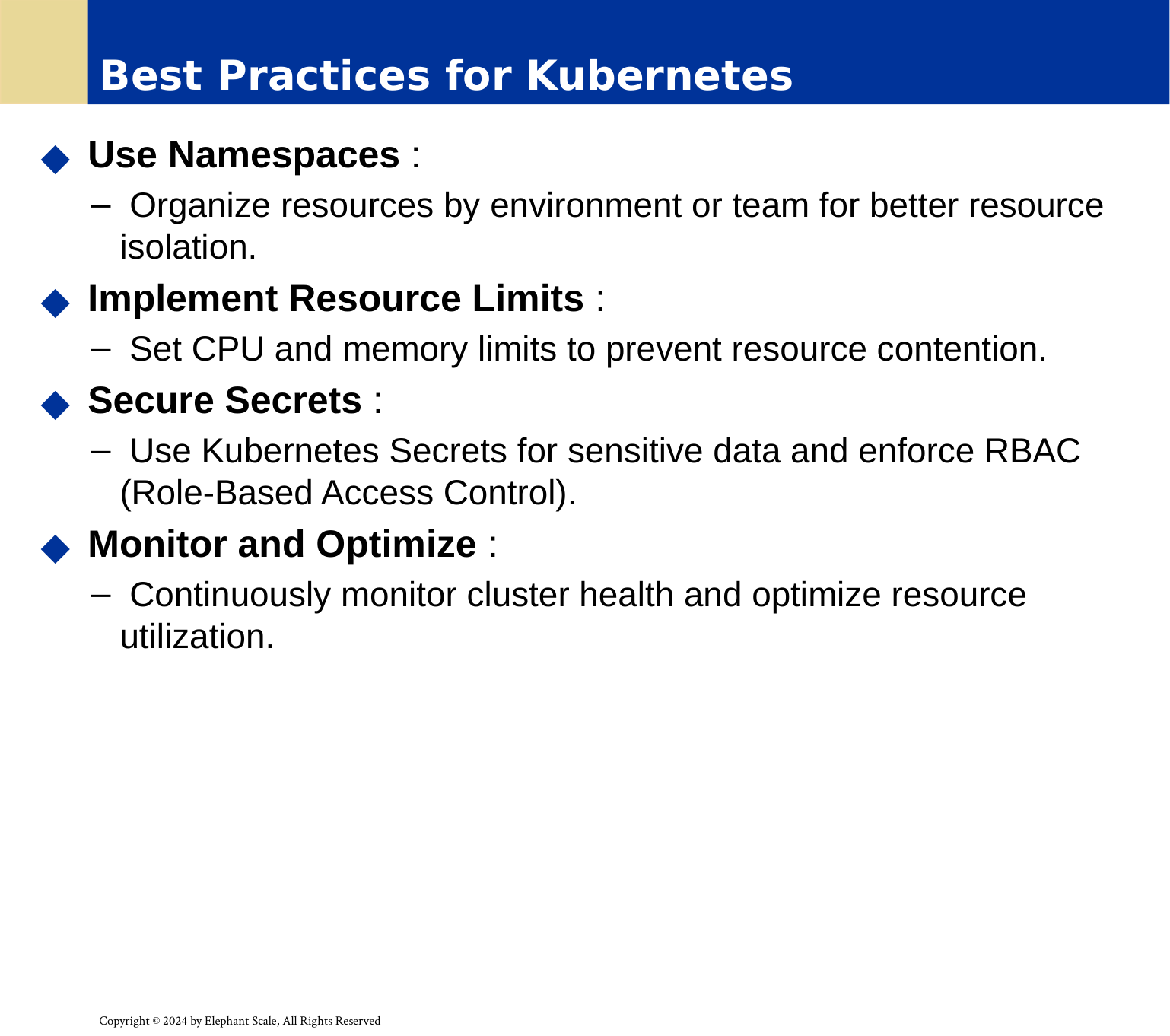

# Best Practices for Kubernetes
 Use Namespaces :
 Organize resources by environment or team for better resource isolation.
 Implement Resource Limits :
 Set CPU and memory limits to prevent resource contention.
 Secure Secrets :
 Use Kubernetes Secrets for sensitive data and enforce RBAC (Role-Based Access Control).
 Monitor and Optimize :
 Continuously monitor cluster health and optimize resource utilization.
Copyright © 2024 by Elephant Scale, All Rights Reserved